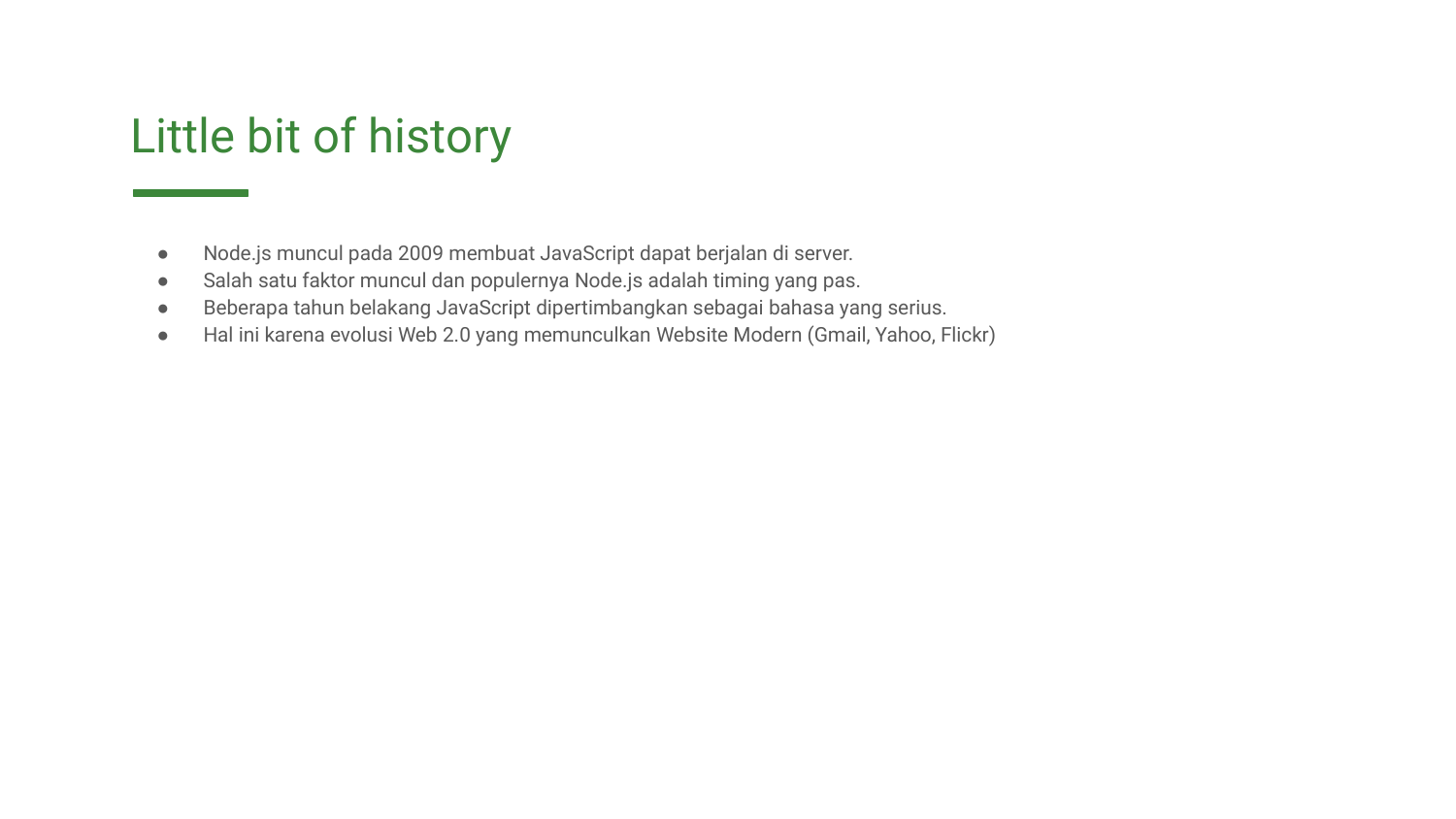

Little bit of history

Node.js muncul pada 2009 membuat JavaScript dapat berjalan di server.
Salah satu faktor muncul dan populernya Node.js adalah timing yang pas.
Beberapa tahun belakang JavaScript dipertimbangkan sebagai bahasa yang serius.
Hal ini karena evolusi Web 2.0 yang memunculkan Website Modern (Gmail, Yahoo, Flickr)